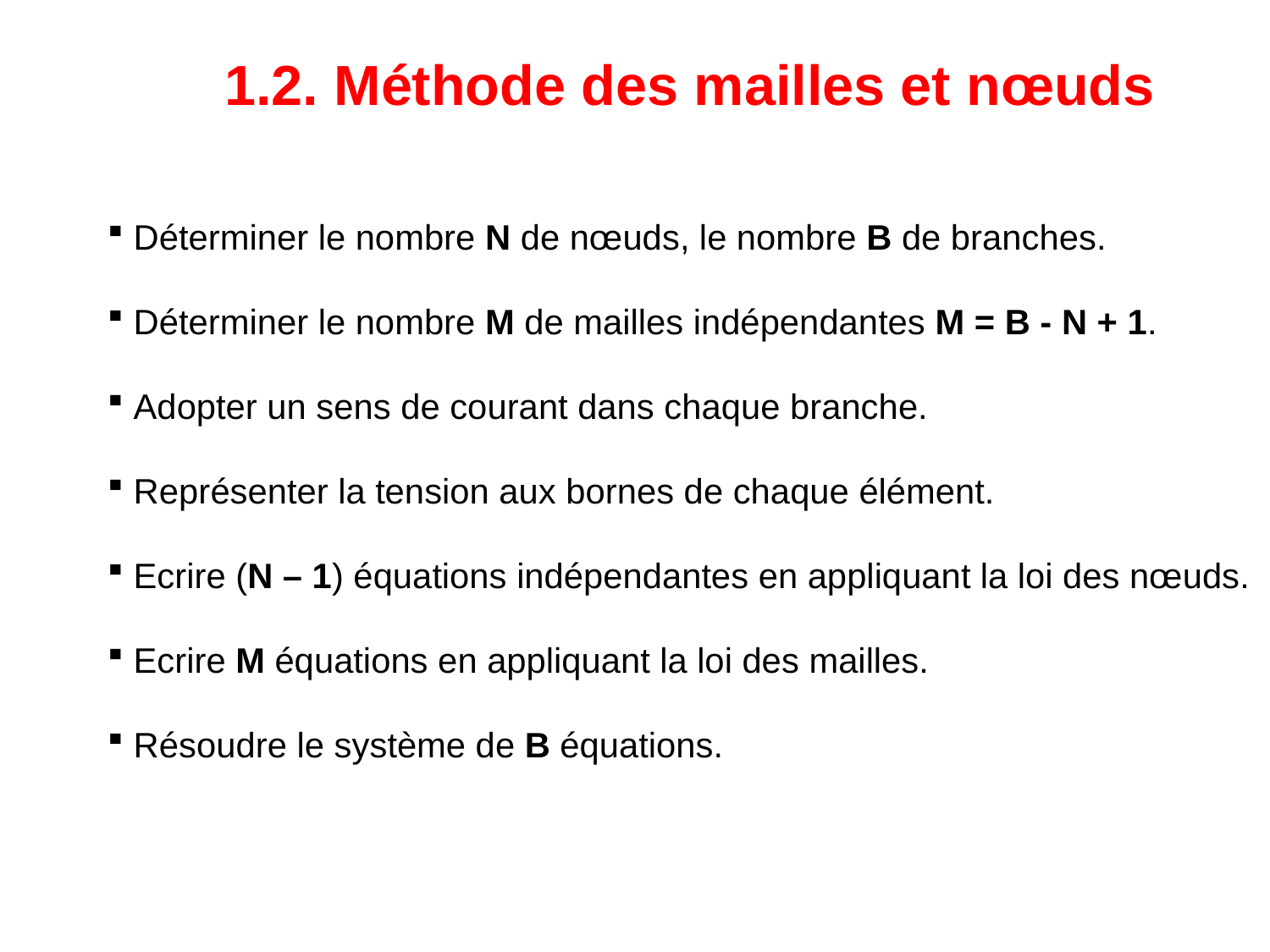

1.2. Méthode des mailles et nœuds
 Déterminer le nombre N de nœuds, le nombre B de branches.
 Déterminer le nombre M de mailles indépendantes M = B - N + 1.
 Adopter un sens de courant dans chaque branche.
 Représenter la tension aux bornes de chaque élément.
 Ecrire (N – 1) équations indépendantes en appliquant la loi des nœuds.
 Ecrire M équations en appliquant la loi des mailles.
 Résoudre le système de B équations.